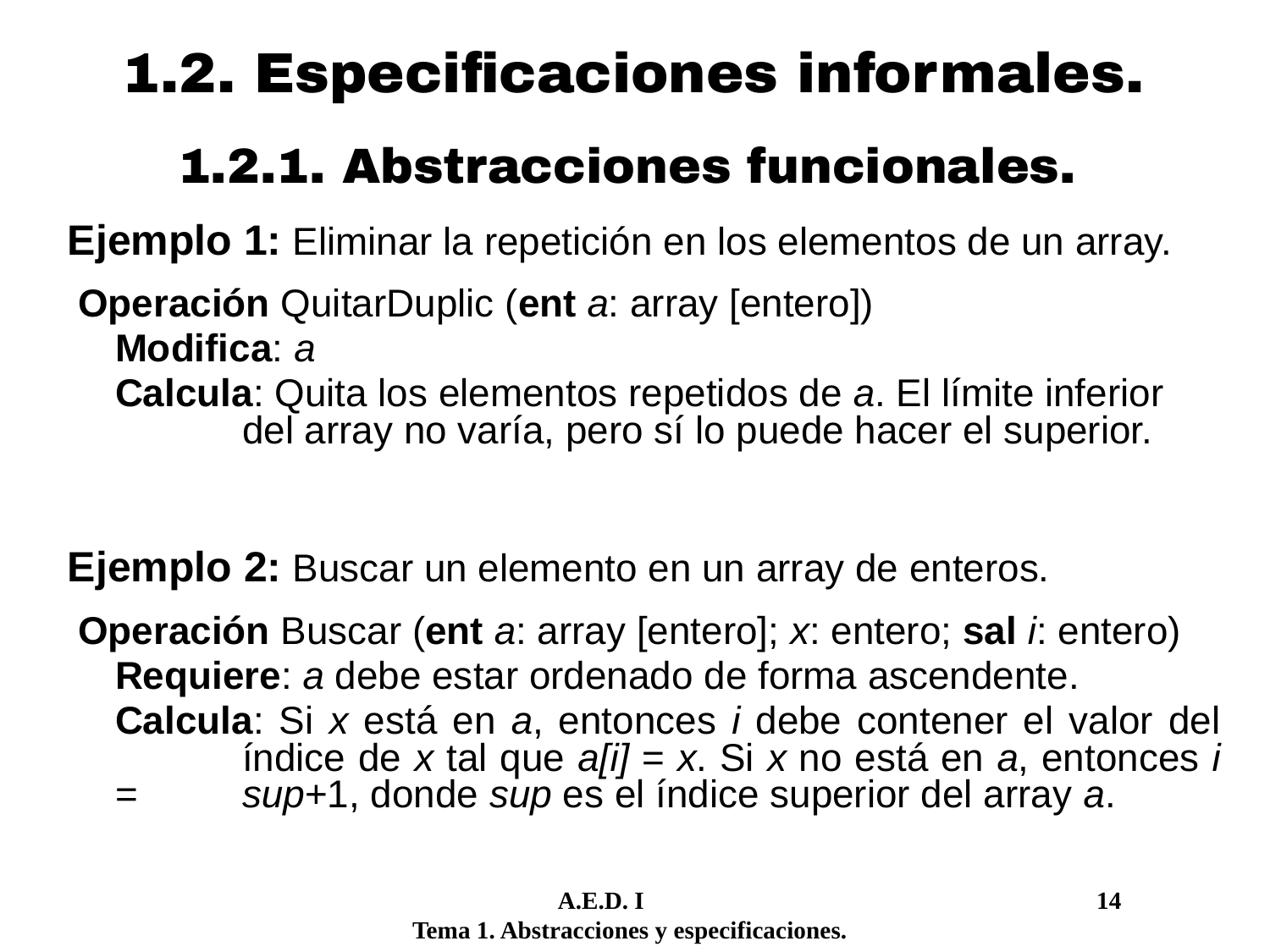

1.2. Especificaciones informales.
# 1.2.1. Abstracciones funcionales.
Ejemplo 1: Eliminar la repetición en los elementos de un array.

 Operación QuitarDuplic (ent a: array [entero])
	Modifica: a
	Calcula: Quita los elementos repetidos de a. El límite inferior 	del array no varía, pero sí lo puede hacer el superior.

Ejemplo 2: Buscar un elemento en un array de enteros.

 Operación Buscar (ent a: array [entero]; x: entero; sal i: entero)
	Requiere: a debe estar ordenado de forma ascendente.
	Calcula: Si x está en a, entonces i debe contener el valor del 	índice de x tal que a[i] = x. Si x no está en a, entonces i = 	sup+1, donde sup es el índice superior del array a.
	   A.E.D. I				        14
Tema 1. Abstracciones y especificaciones.